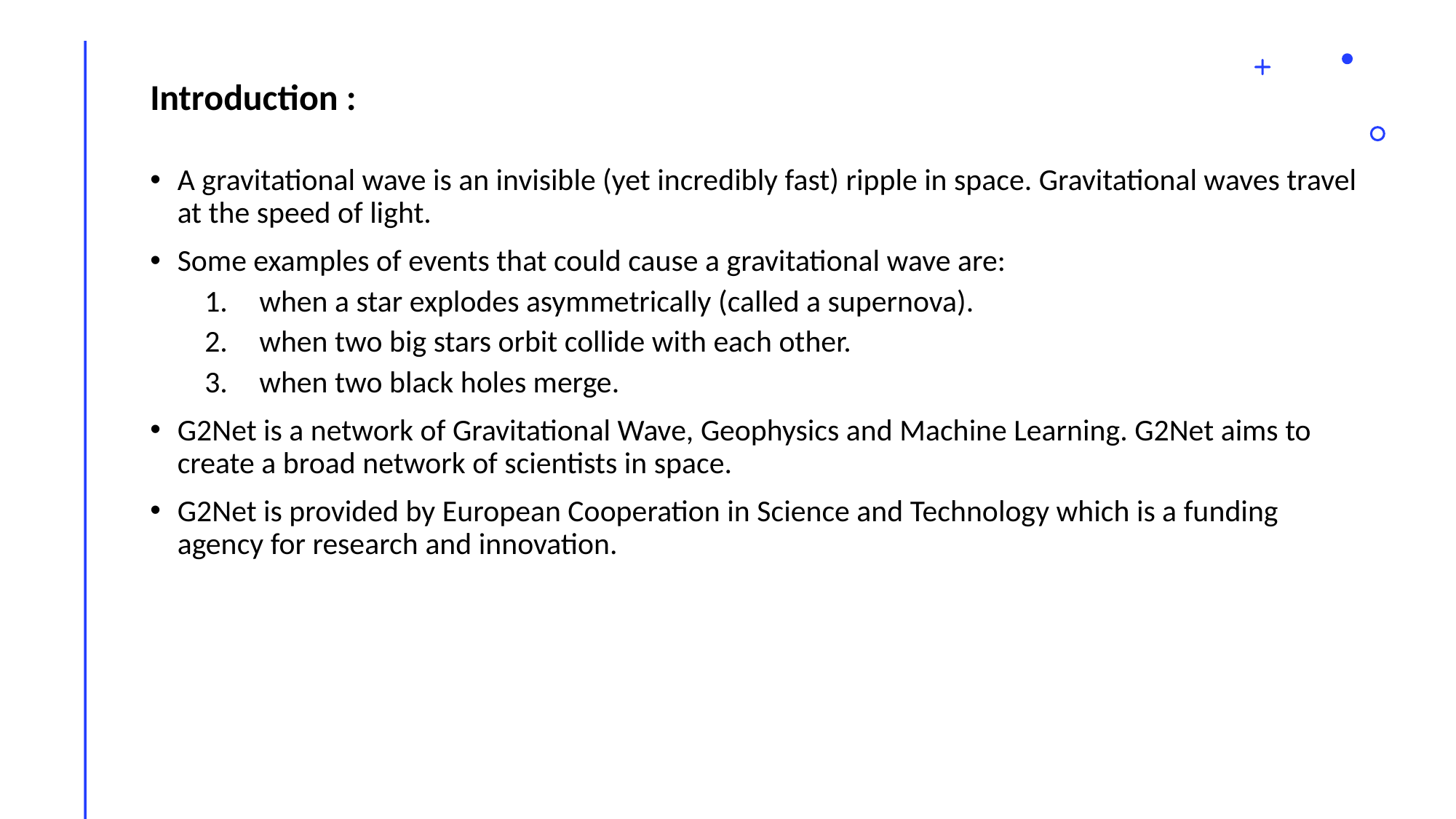

#
Introduction :
A gravitational wave is an invisible (yet incredibly fast) ripple in space. Gravitational waves travel at the speed of light.
Some examples of events that could cause a gravitational wave are:
when a star explodes asymmetrically (called a supernova).
when two big stars orbit collide with each other.
when two black holes merge.
G2Net is a network of Gravitational Wave, Geophysics and Machine Learning. G2Net aims to create a broad network of scientists in space.
G2Net is provided by European Cooperation in Science and Technology which is a funding agency for research and innovation.